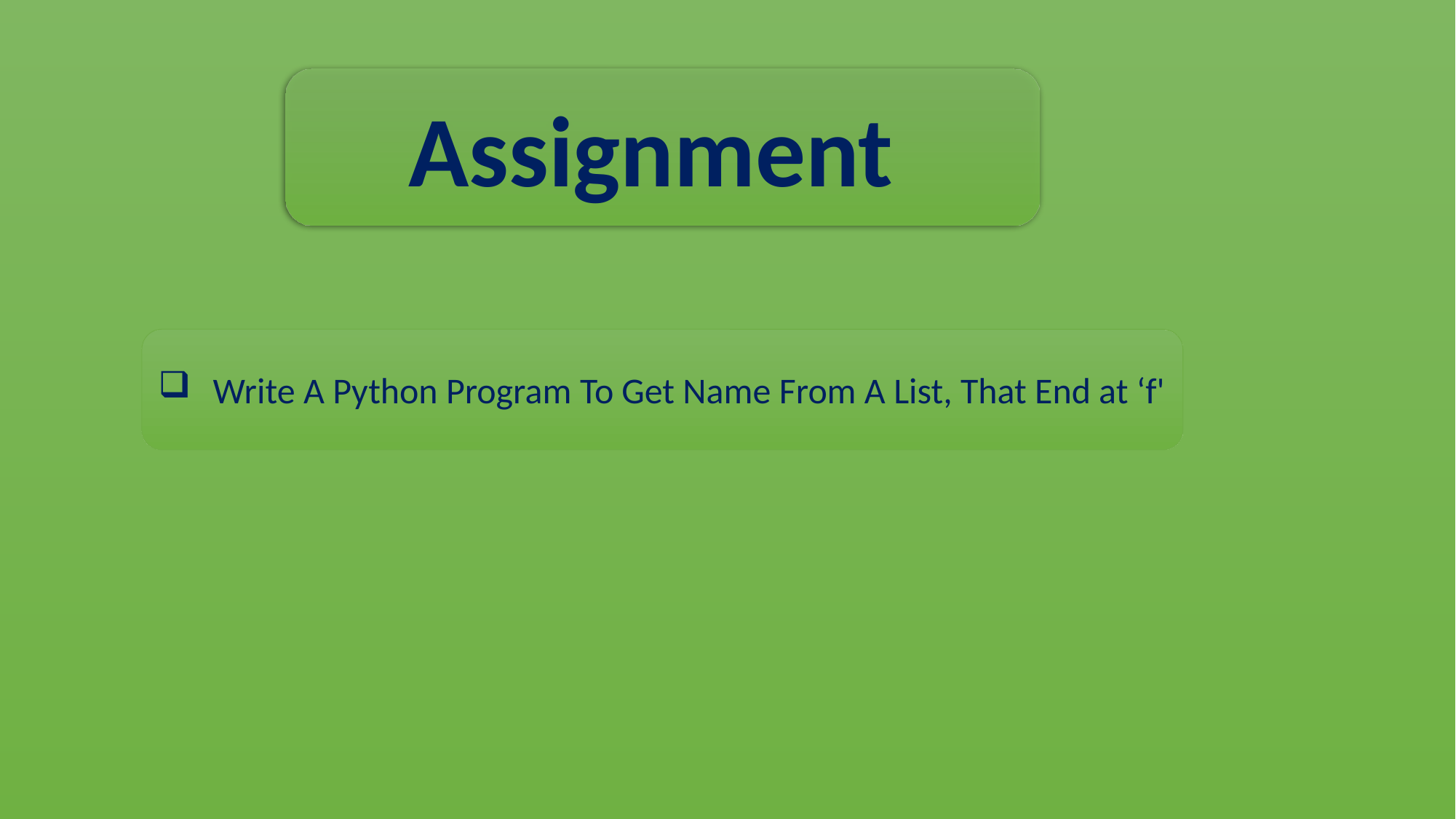

Assignment
Write A Python Program To Get Name From A List, That End at ‘f'